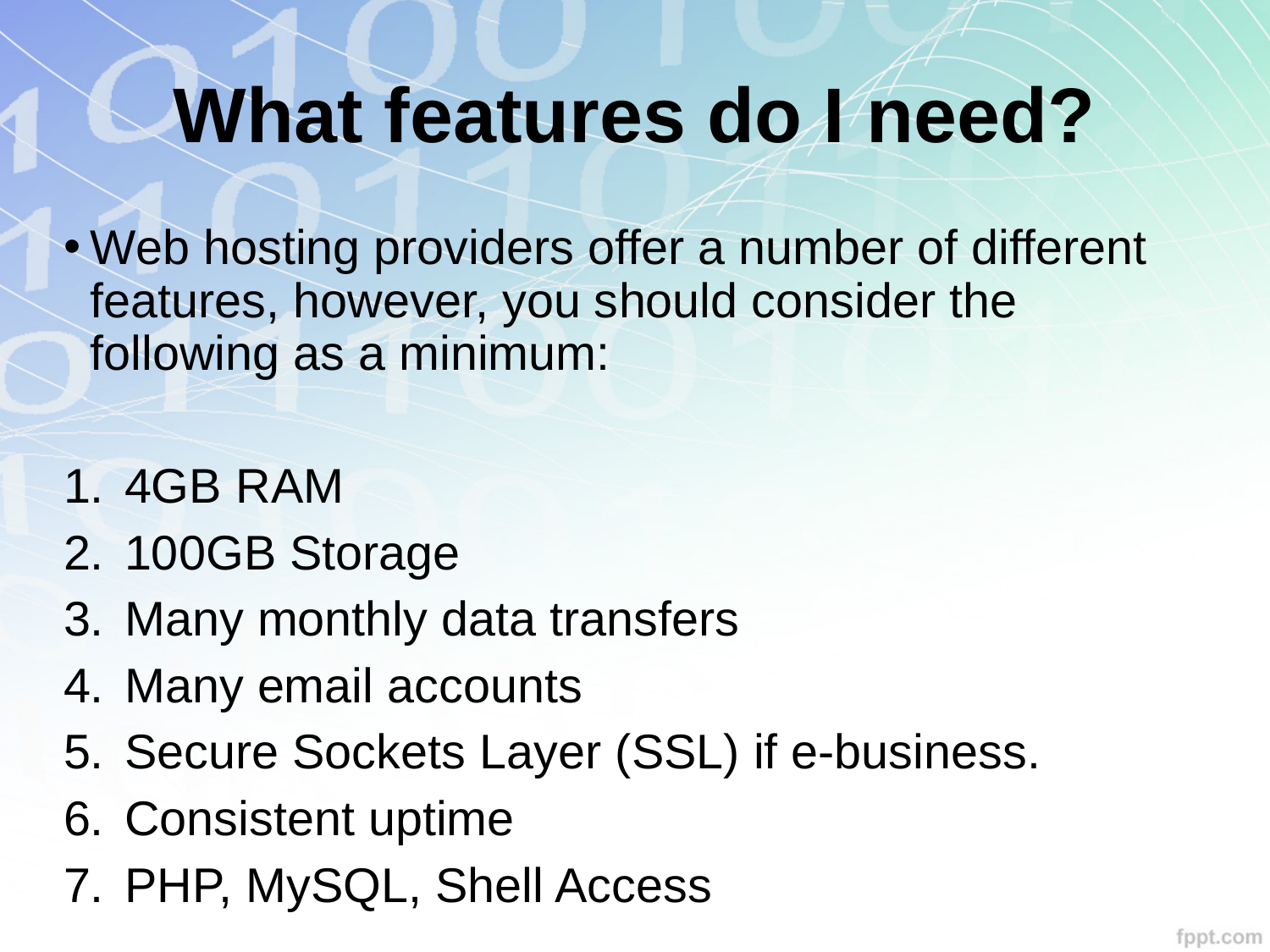

# What features do I need?
Web hosting providers offer a number of different features, however, you should consider the following as a minimum:

4GB RAM
100GB Storage
Many monthly data transfers
Many email accounts
Secure Sockets Layer (SSL) if e-business.
Consistent uptime
PHP, MySQL, Shell Access